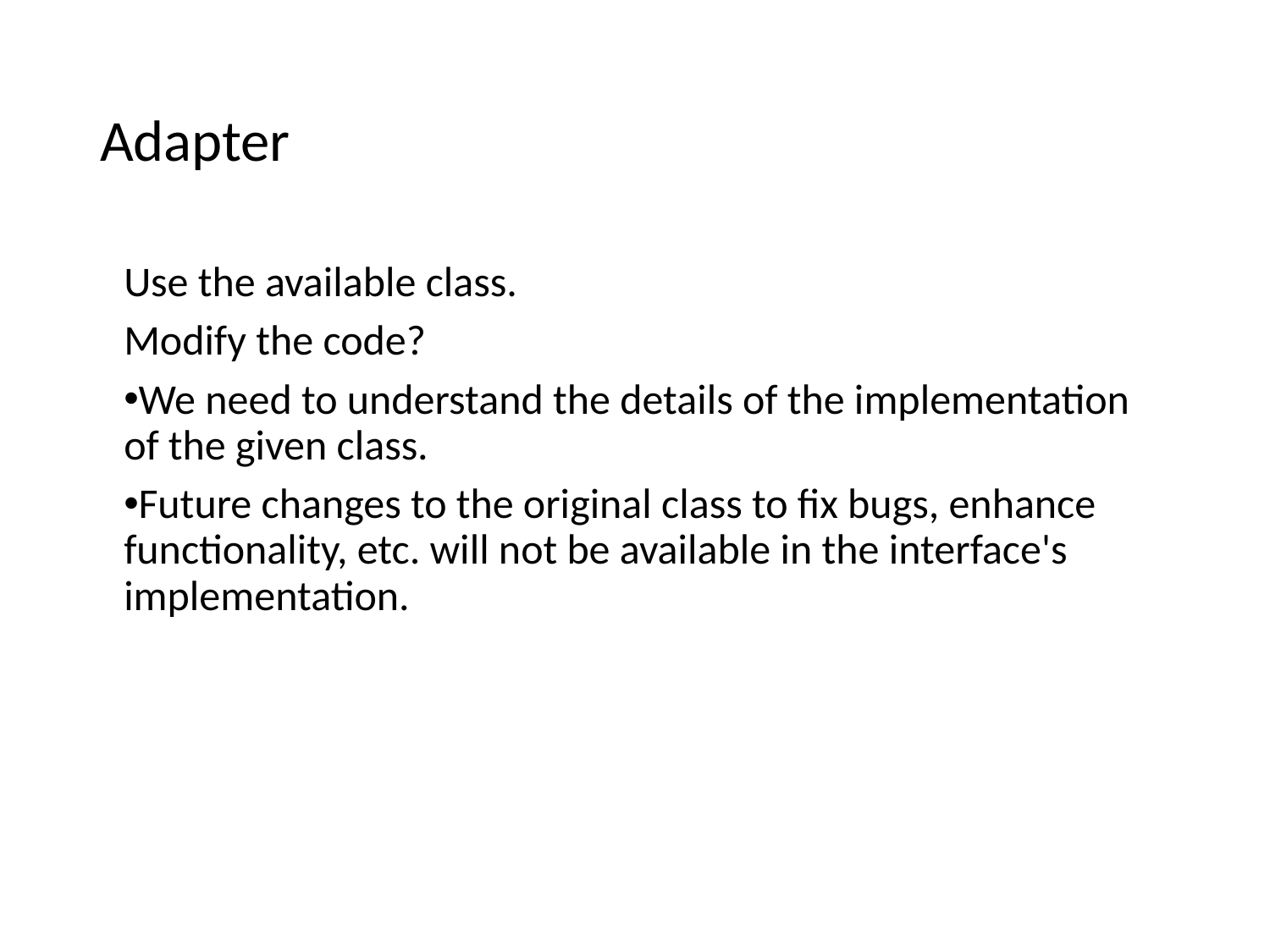

# Adapter
Use the available class.
Modify the code?
We need to understand the details of the implementation of the given class.
Future changes to the original class to fix bugs, enhance functionality, etc. will not be available in the interface's implementation.